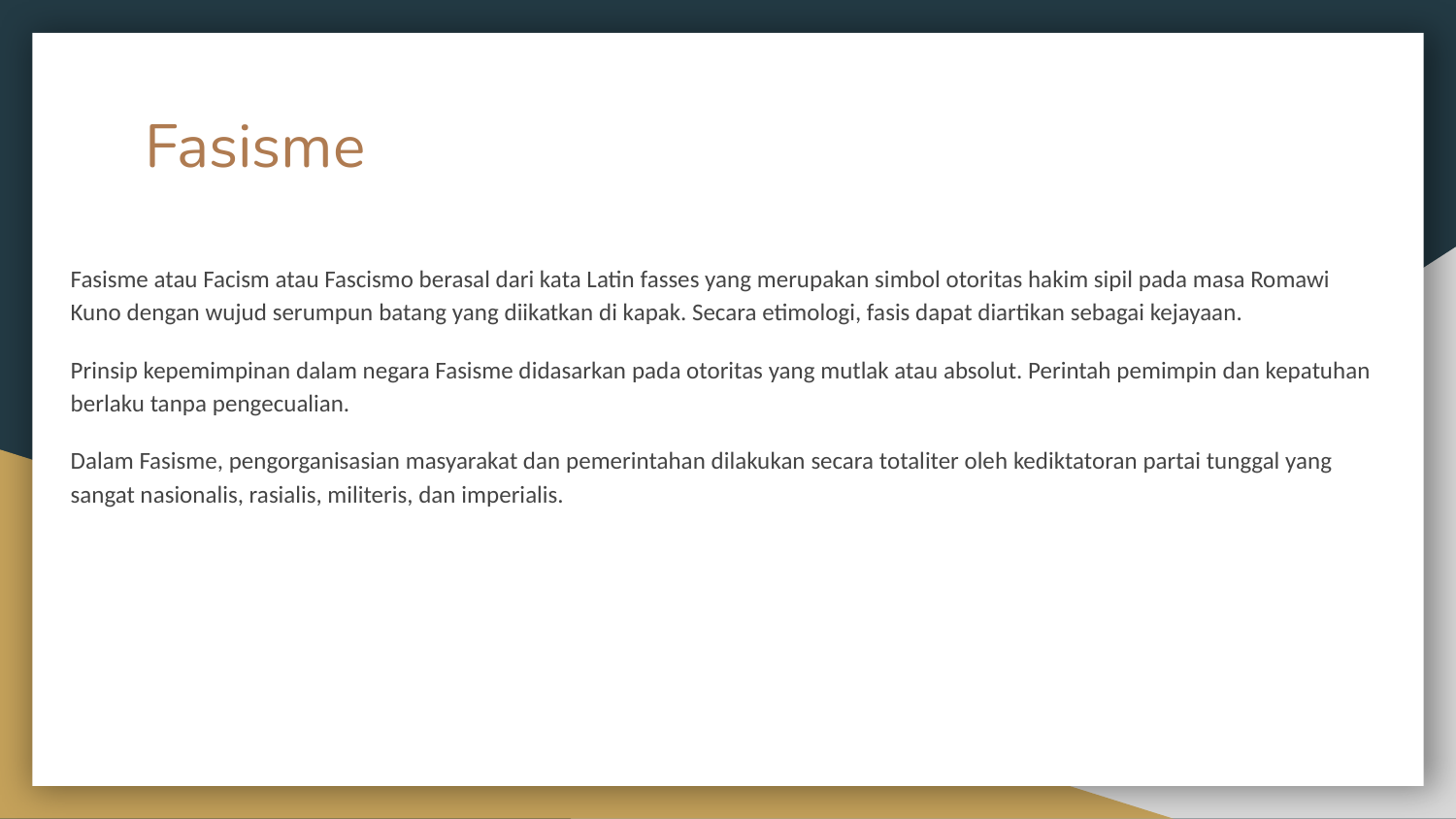

# Fasisme
Fasisme atau Facism atau Fascismo berasal dari kata Latin fasses yang merupakan simbol otoritas hakim sipil pada masa Romawi Kuno dengan wujud serumpun batang yang diikatkan di kapak. Secara etimologi, fasis dapat diartikan sebagai kejayaan.
Prinsip kepemimpinan dalam negara Fasisme didasarkan pada otoritas yang mutlak atau absolut. Perintah pemimpin dan kepatuhan berlaku tanpa pengecualian.
Dalam Fasisme, pengorganisasian masyarakat dan pemerintahan dilakukan secara totaliter oleh kediktatoran partai tunggal yang sangat nasionalis, rasialis, militeris, dan imperialis.